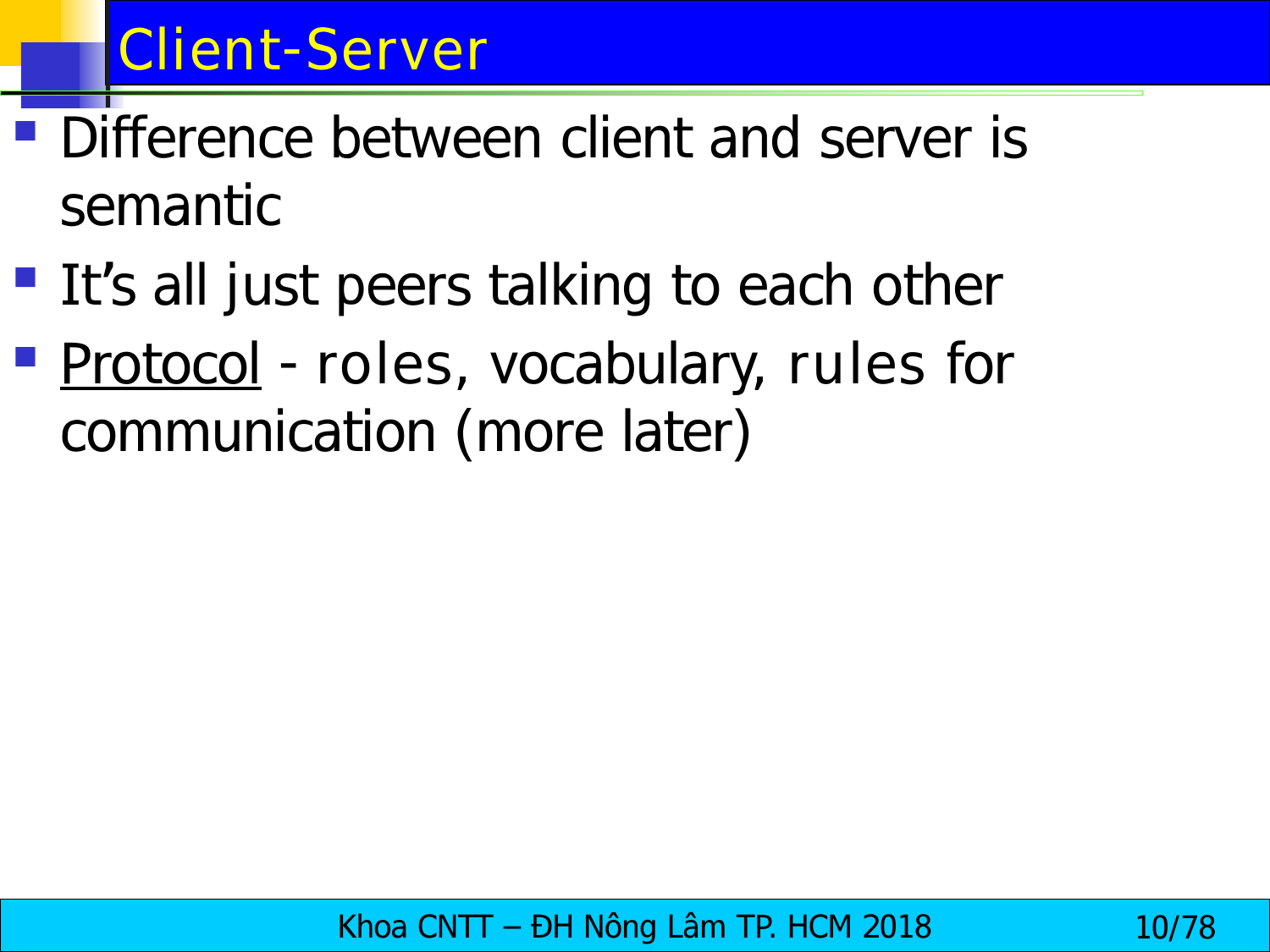

# Client-Server
Difference between client and server is semantic
It’s all just peers talking to each other
Protocol - roles, vocabulary, rules for communication (more later)